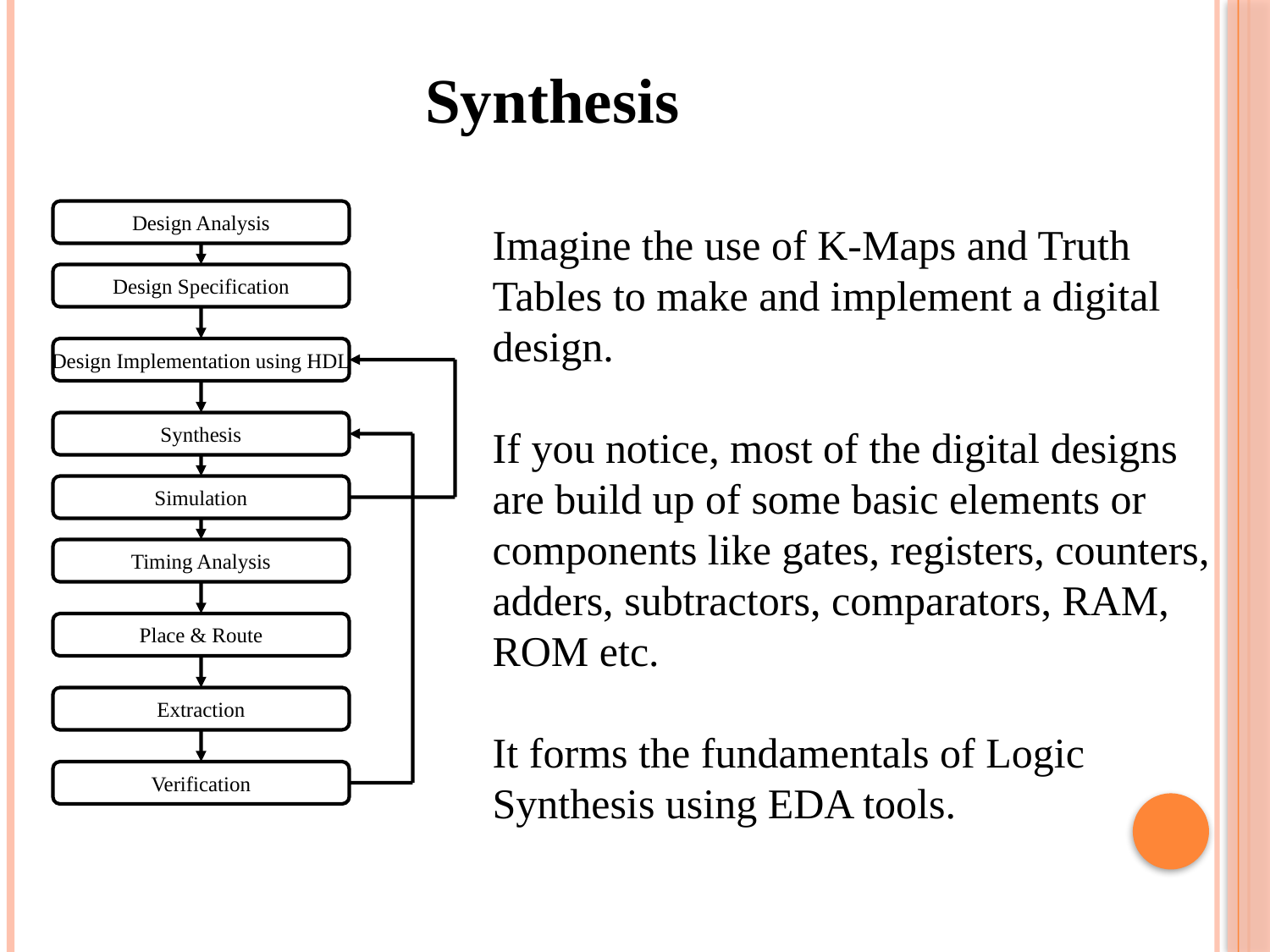

Synthesis
Design Analysis

Design Specification

Design Implementation using HDL

Synthesis

Simulation

Timing Analysis

Place & Route

Extraction

Verification

Imagine the use of K-Maps and Truth
Tables to make and implement a digital
design.

If you notice, most of the digital designs
are build up of some basic elements or
components like gates, registers, counters,
adders, subtractors, comparators, RAM,
ROM etc.

It forms the fundamentals of Logic
Synthesis using EDA tools.